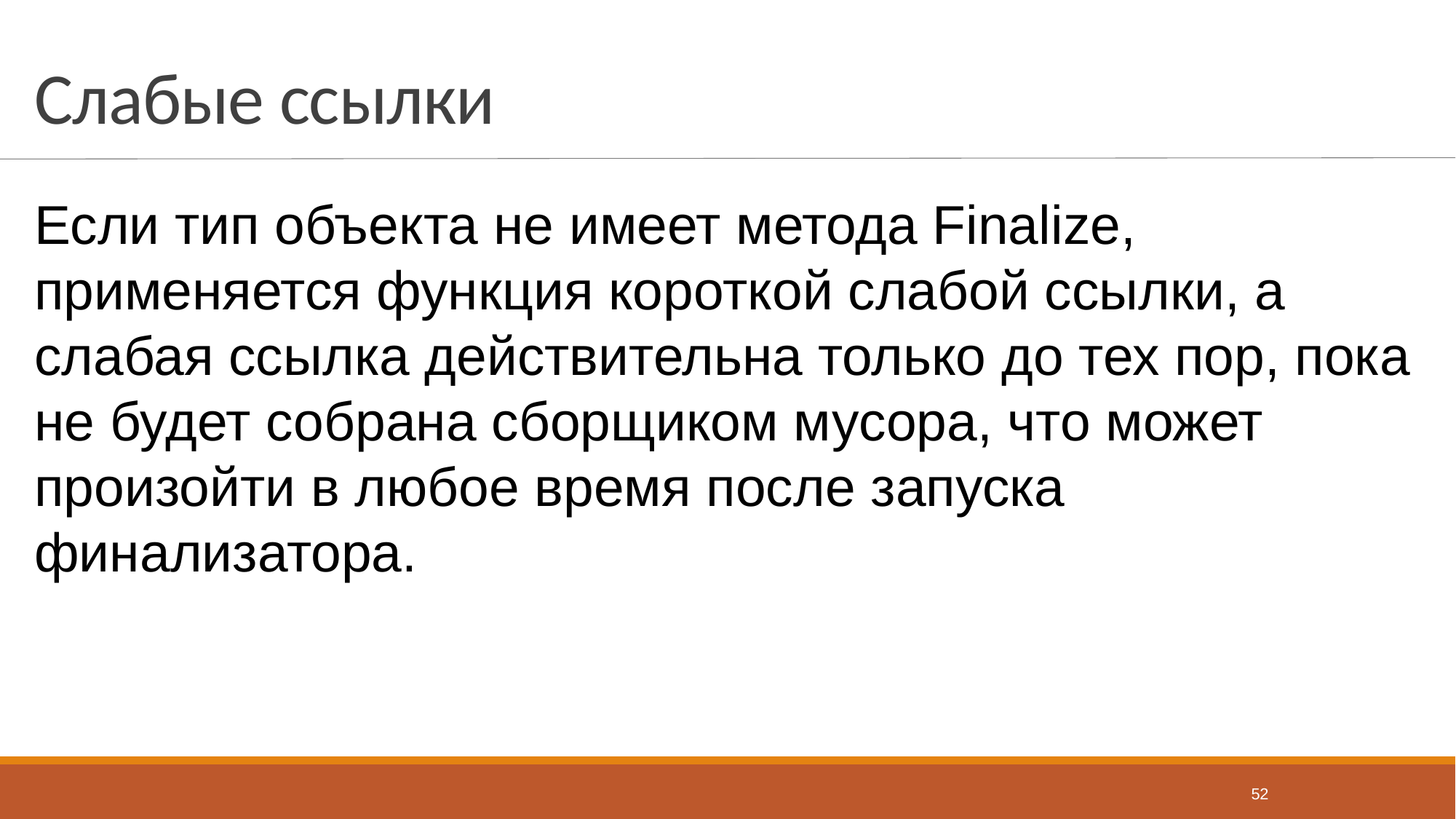

# Слабые ссылки
Если тип объекта не имеет метода Finalize, применяется функция короткой слабой ссылки, а слабая ссылка действительна только до тех пор, пока не будет собрана сборщиком мусора, что может произойти в любое время после запуска финализатора.
52